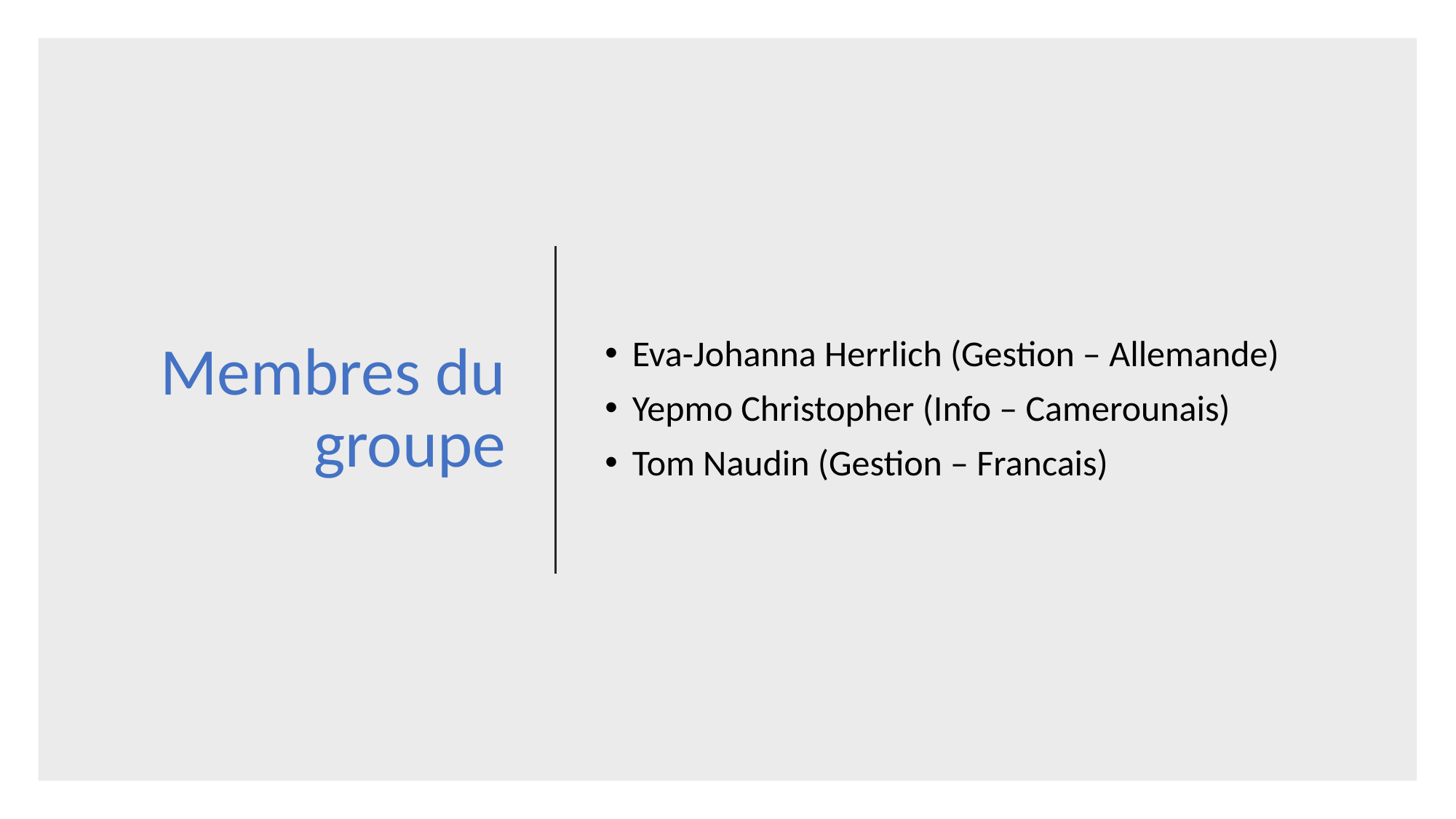

# Membres du groupe
Eva-Johanna Herrlich (Gestion – Allemande)
Yepmo Christopher (Info – Camerounais)
Tom Naudin (Gestion – Francais)